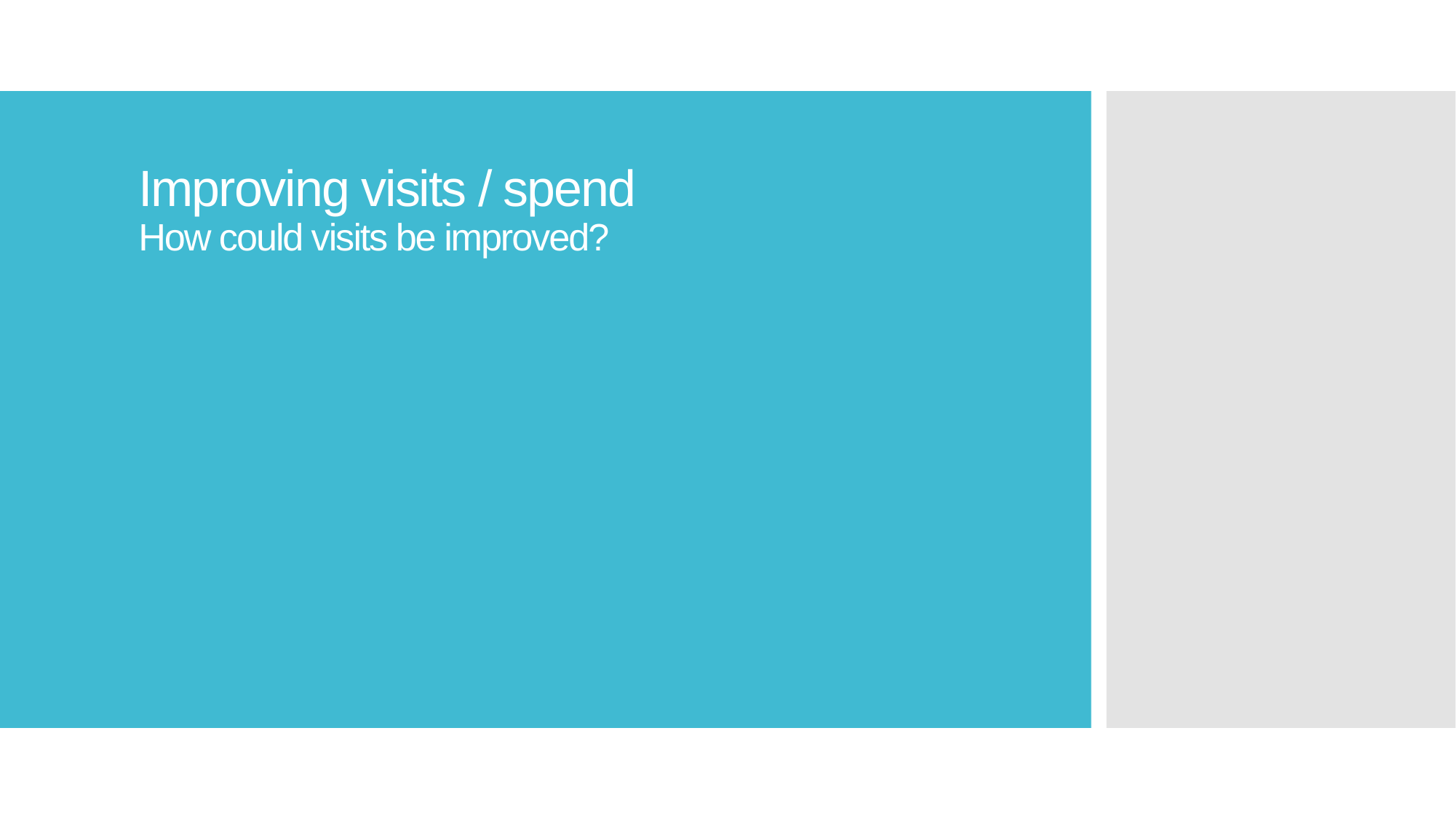

# Improving visits / spend How could visits be improved?